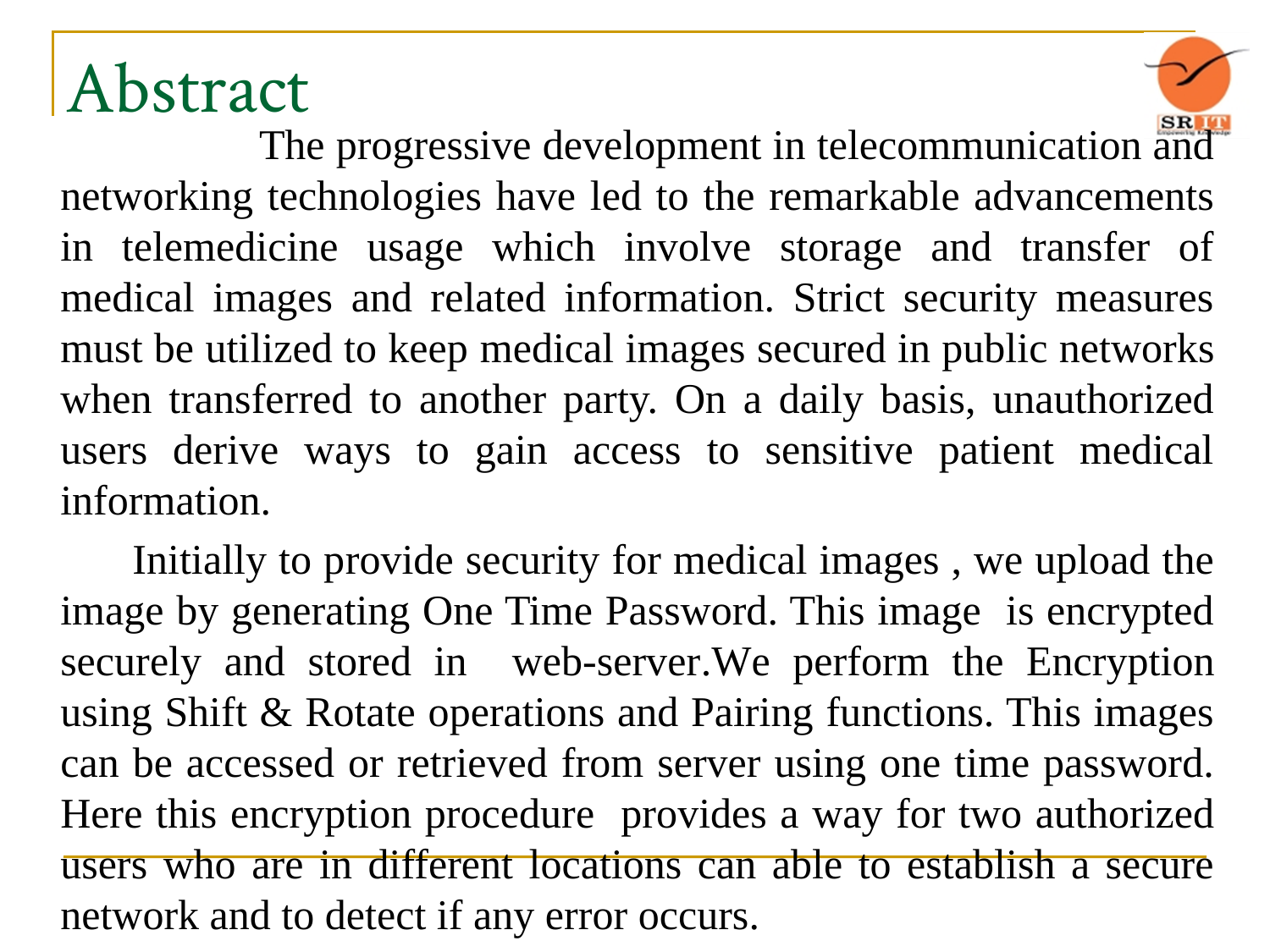

# Abstract
                      The progressive development in telecommunication and networking technologies have led to the remarkable advancements in telemedicine usage which involve storage and transfer of medical images and related information. Strict security measures must be utilized to keep medical images secured in public networks when transferred to another party. On a daily basis, unauthorized users derive ways to gain access to sensitive patient medical information.
          Initially to provide security for medical images , we upload the image by generating One Time Password. This image  is encrypted securely and stored in  web-server.We perform the Encryption using Shift & Rotate operations and Pairing functions. This images can be accessed or retrieved from server using one time password. Here this encryption procedure  provides a way for two authorized users who are in different locations can able to establish a secure network and to detect if any error occurs.